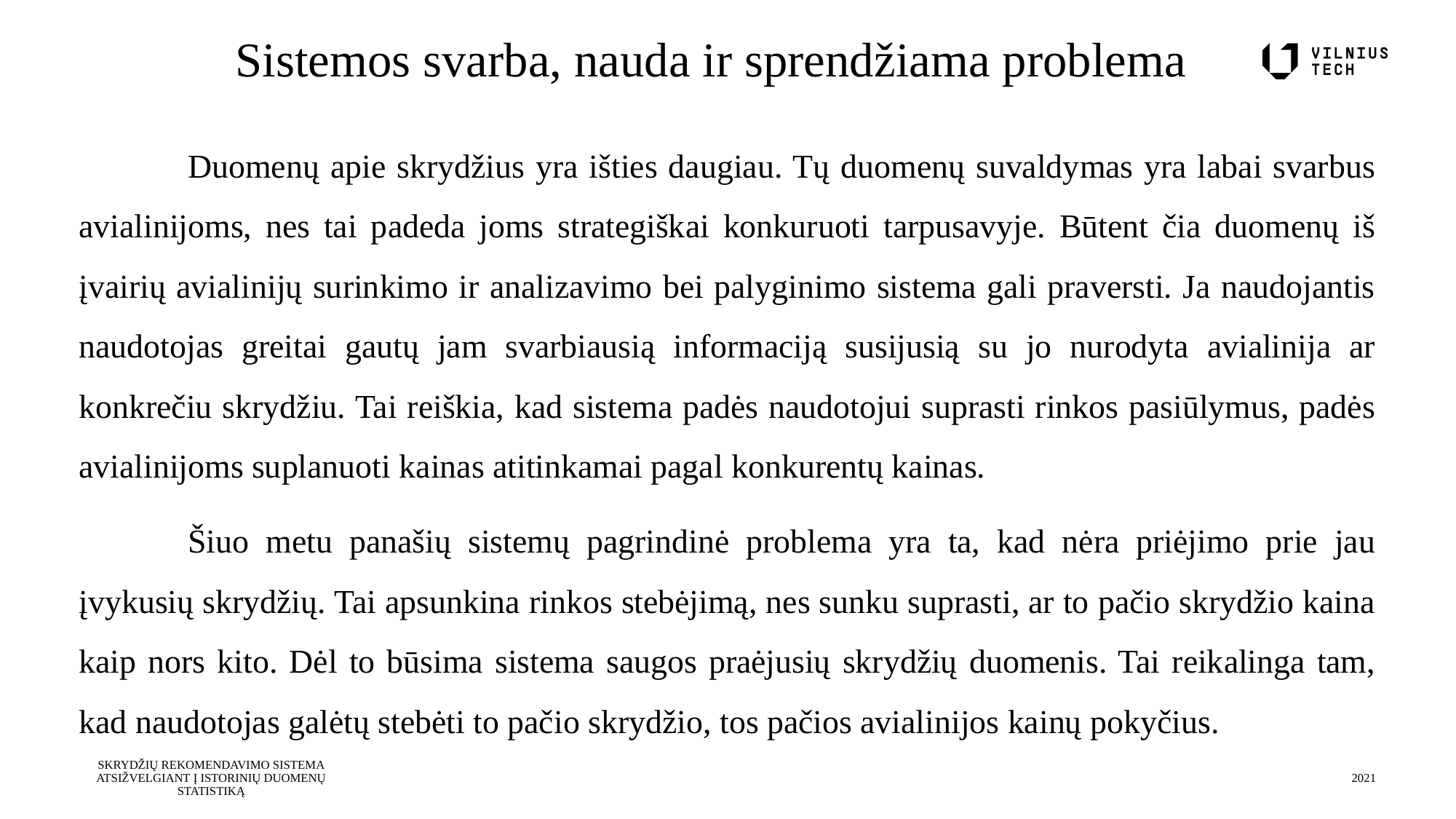

# Sistemos svarba, nauda ir sprendžiama problema
	Duomenų apie skrydžius yra išties daugiau. Tų duomenų suvaldymas yra labai svarbus avialinijoms, nes tai padeda joms strategiškai konkuruoti tarpusavyje. Būtent čia duomenų iš įvairių avialinijų surinkimo ir analizavimo bei palyginimo sistema gali praversti. Ja naudojantis naudotojas greitai gautų jam svarbiausią informaciją susijusią su jo nurodyta avialinija ar konkrečiu skrydžiu. Tai reiškia, kad sistema padės naudotojui suprasti rinkos pasiūlymus, padės avialinijoms suplanuoti kainas atitinkamai pagal konkurentų kainas.
	Šiuo metu panašių sistemų pagrindinė problema yra ta, kad nėra priėjimo prie jau įvykusių skrydžių. Tai apsunkina rinkos stebėjimą, nes sunku suprasti, ar to pačio skrydžio kaina kaip nors kito. Dėl to būsima sistema saugos praėjusių skrydžių duomenis. Tai reikalinga tam, kad naudotojas galėtų stebėti to pačio skrydžio, tos pačios avialinijos kainų pokyčius.

SKRYDŽIŲ REKOMENDAVIMO SISTEMA ATSIŽVELGIANT Į ISTORINIŲ DUOMENŲ STATISTIKĄ
2021